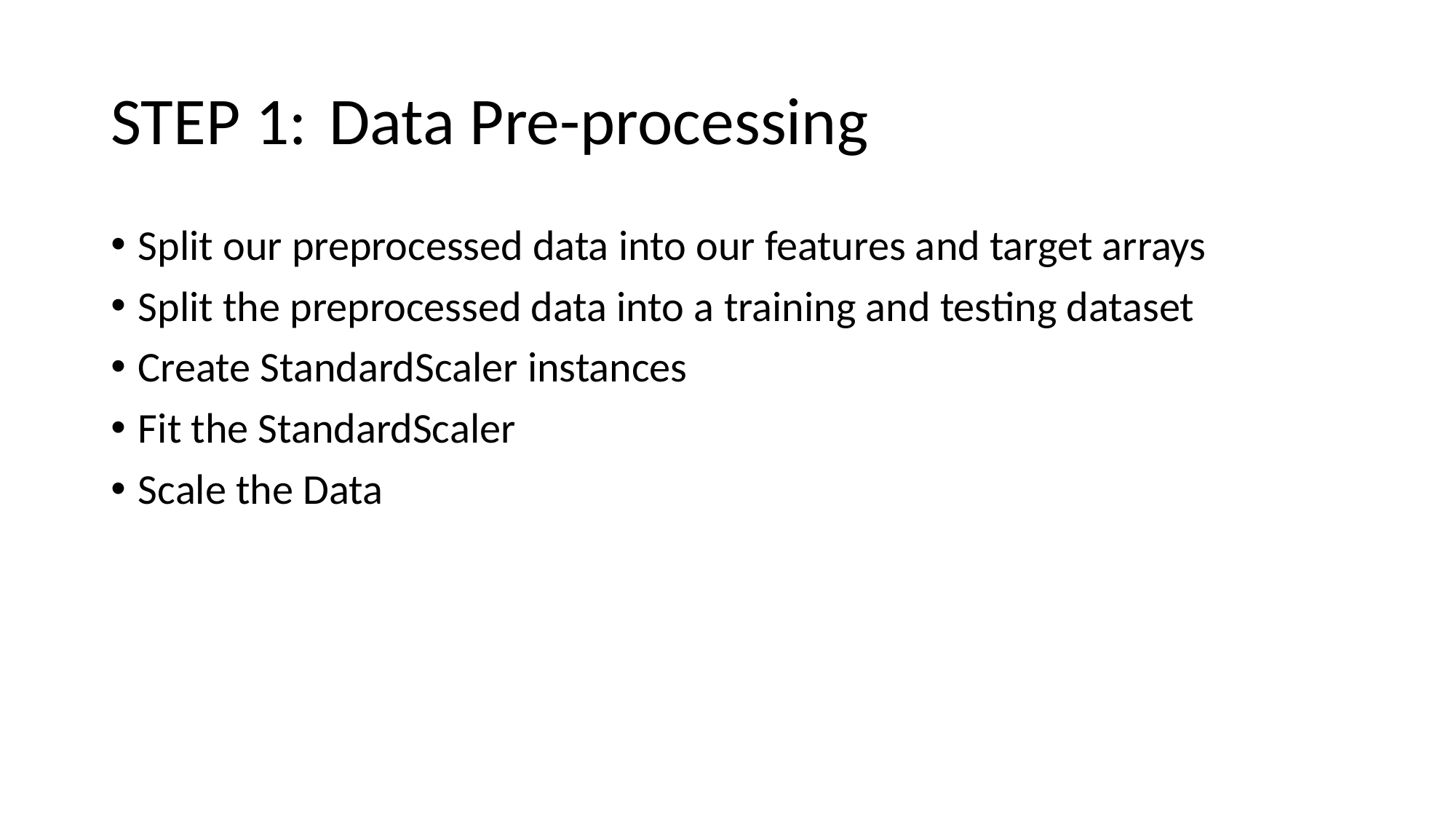

# STEP 1:	Data Pre-processing
Split our preprocessed data into our features and target arrays
Split the preprocessed data into a training and testing dataset
Create StandardScaler instances
Fit the StandardScaler
Scale the Data